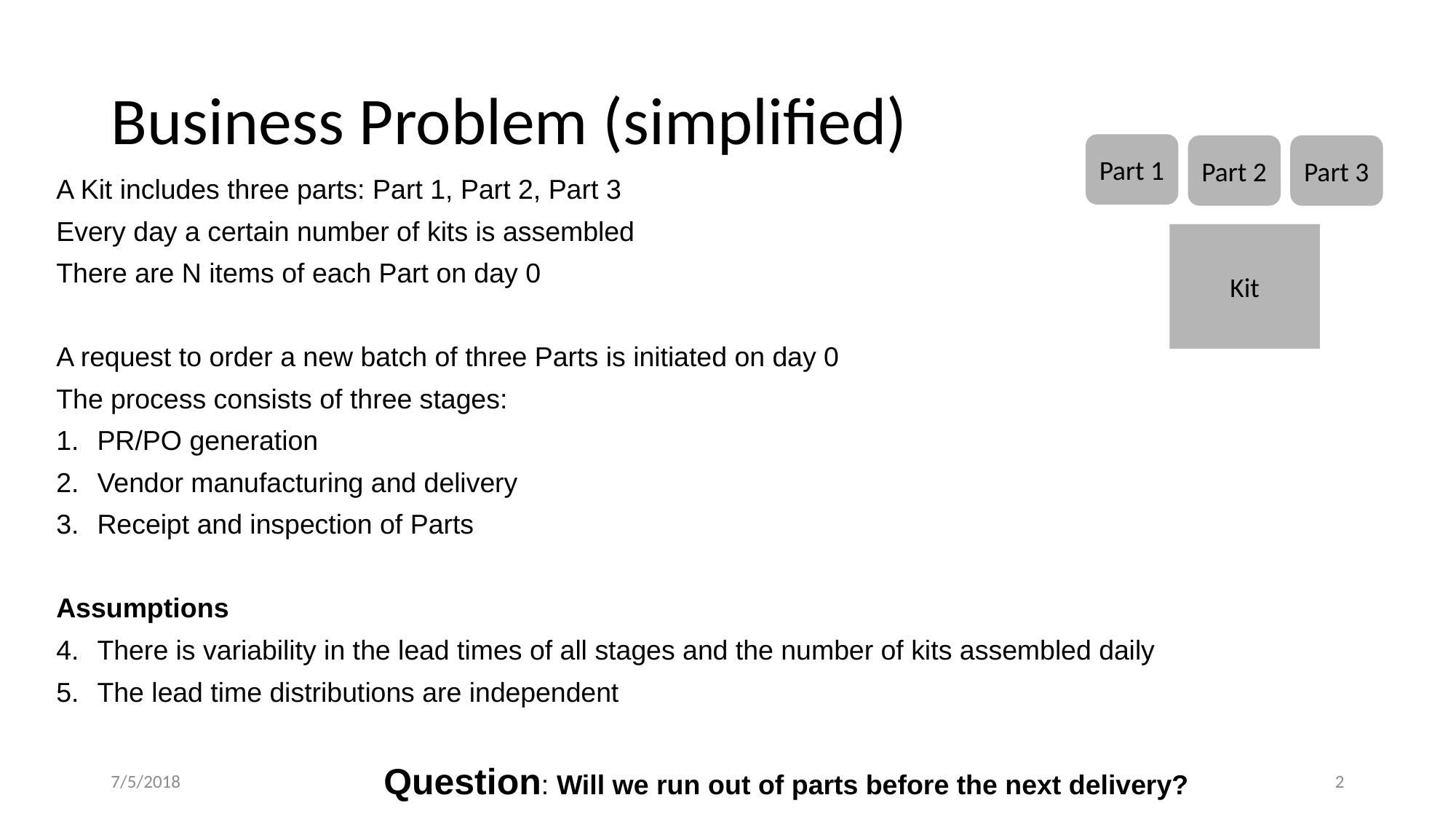

# Business Problem (simplified)
Part 1
Part 2
Part 3
A Kit includes three parts: Part 1, Part 2, Part 3
Every day a certain number of kits is assembled
There are N items of each Part on day 0

A request to order a new batch of three Parts is initiated on day 0
The process consists of three stages:
PR/PO generation
Vendor manufacturing and delivery
Receipt and inspection of Parts

Assumptions
There is variability in the lead times of all stages and the number of kits assembled daily
The lead time distributions are independent

			Question: Will we run out of parts before the next delivery?

Kit
7/5/2018
2